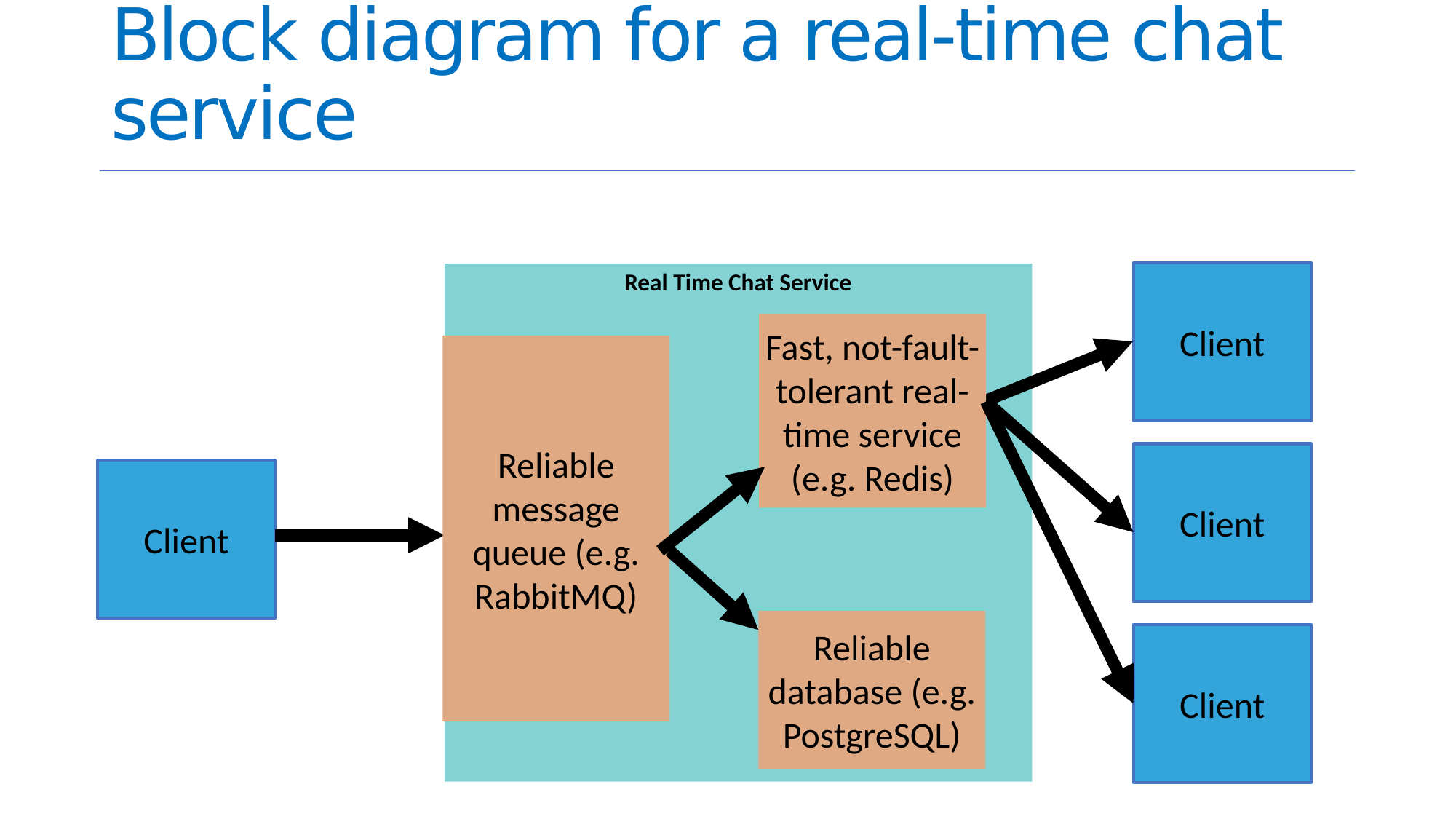

# Block diagram for a real-time chat service
Client
Real Time Chat Service
Fast, not-fault-tolerant real-time service (e.g. Redis)
Reliable message queue (e.g. RabbitMQ)

Client
Client

Reliable database (e.g. PostgreSQL)
Client